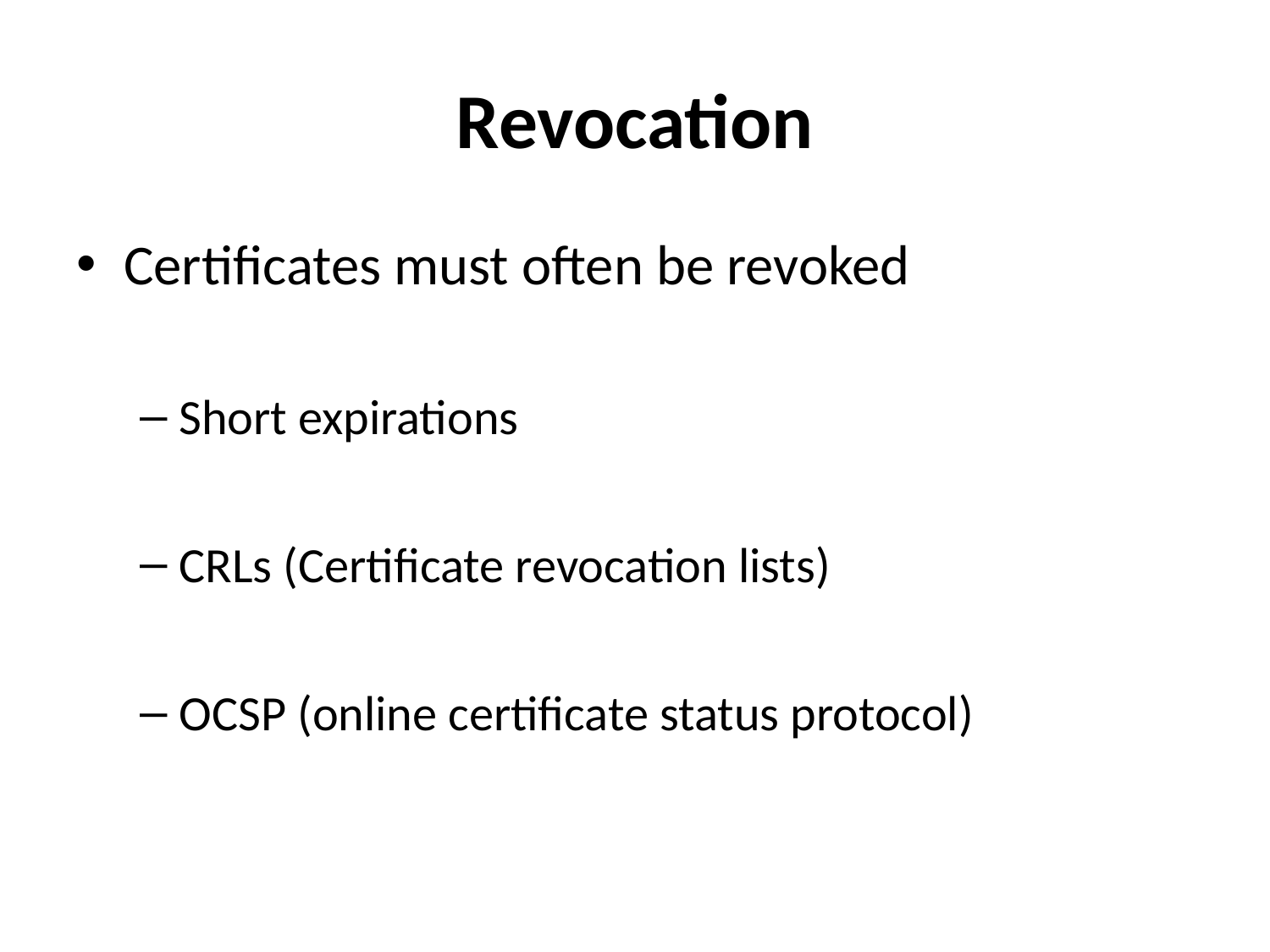

# Revocation
Certificates must often be revoked

Short expirations

CRLs (Certificate revocation lists)

OCSP (online certificate status protocol)